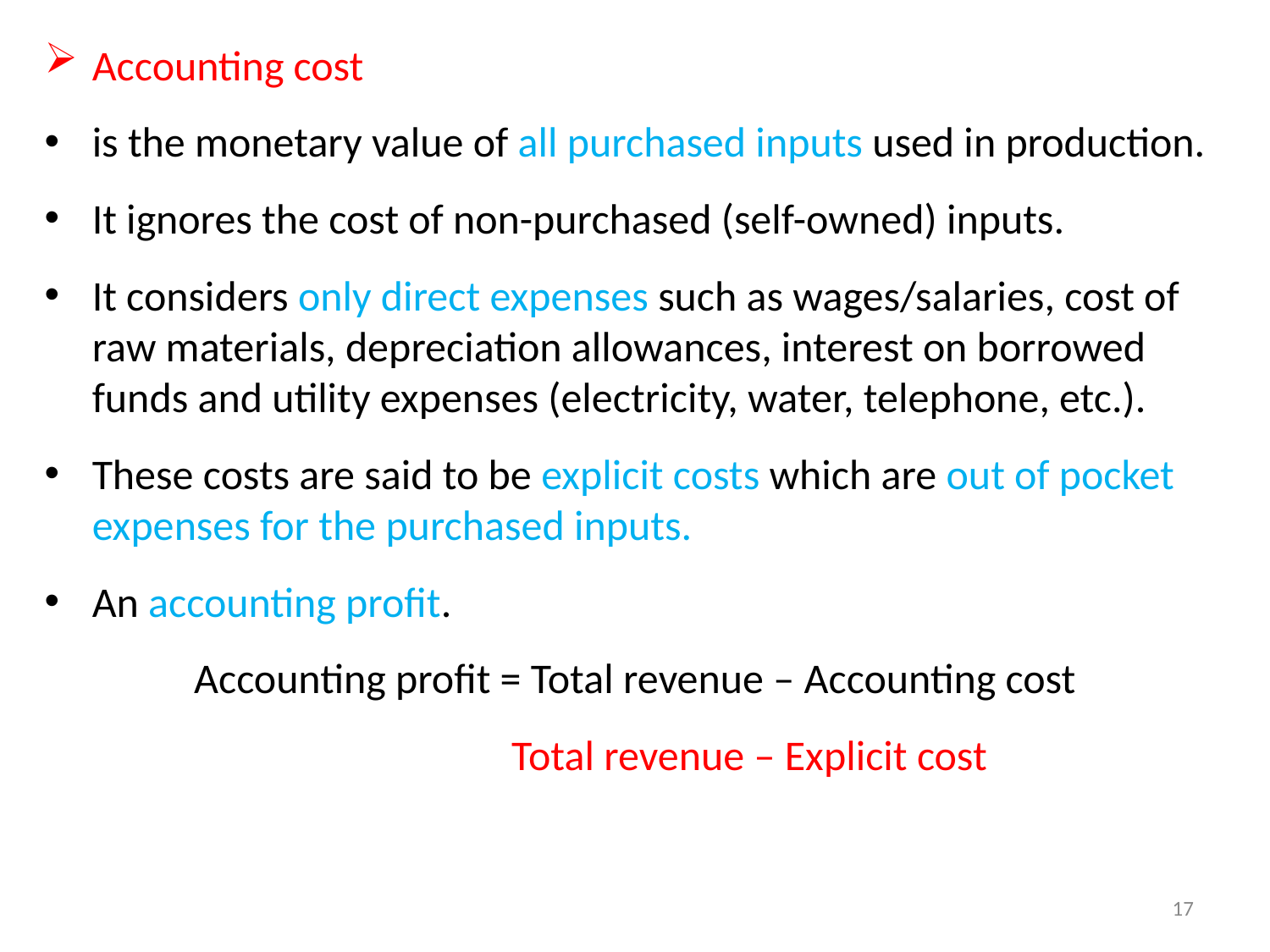

Accounting cost
is the monetary value of all purchased inputs used in production.
It ignores the cost of non-purchased (self-owned) inputs.
It considers only direct expenses such as wages/salaries, cost of raw materials, depreciation allowances, interest on borrowed funds and utility expenses (electricity, water, telephone, etc.).
These costs are said to be explicit costs which are out of pocket expenses for the purchased inputs.
An accounting profit.
  Accounting profit = Total revenue – Accounting cost
                         Total revenue – Explicit cost
17